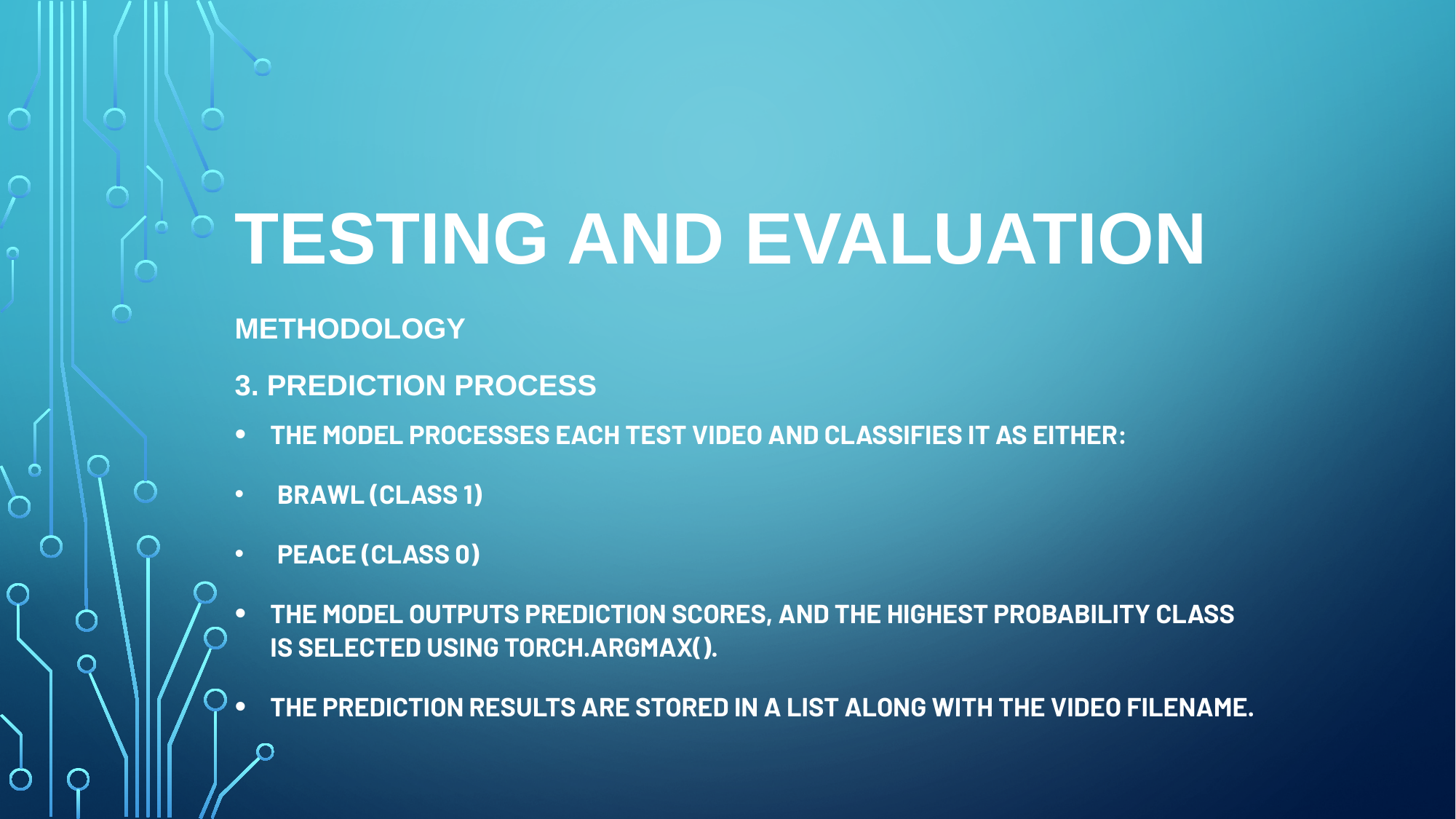

# Testing and Evaluation
Methodology
3. Prediction Process
The model processes each test video and classifies it as either:
Brawl (Class 1)
Peace (Class 0)
The model outputs prediction scores, and the highest probability class is selected using torch.argmax().
The prediction results are stored in a list along with the video filename.